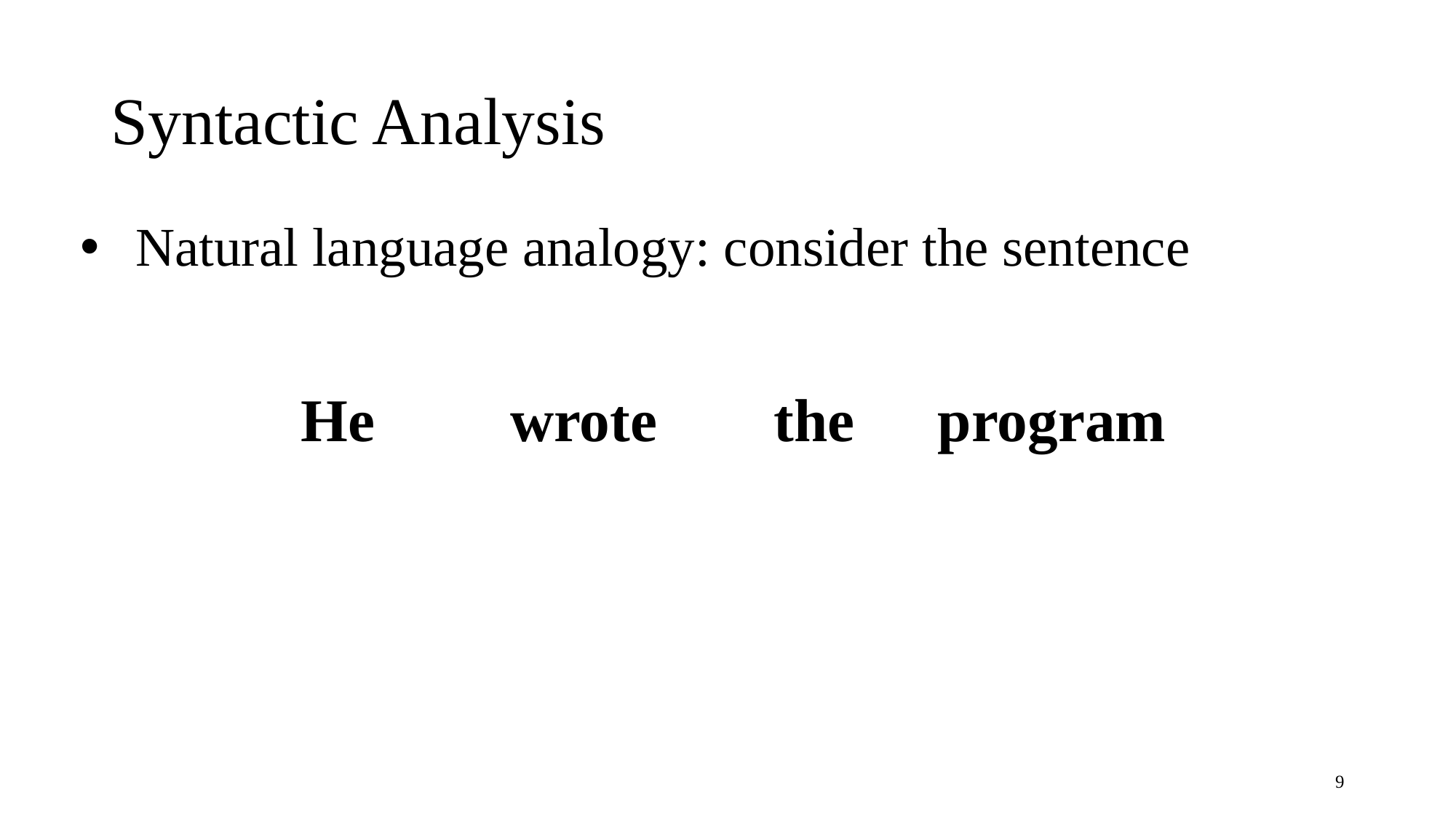

# Syntactic Analysis
Natural language analogy: consider the sentence
He
wrote
the
program
9